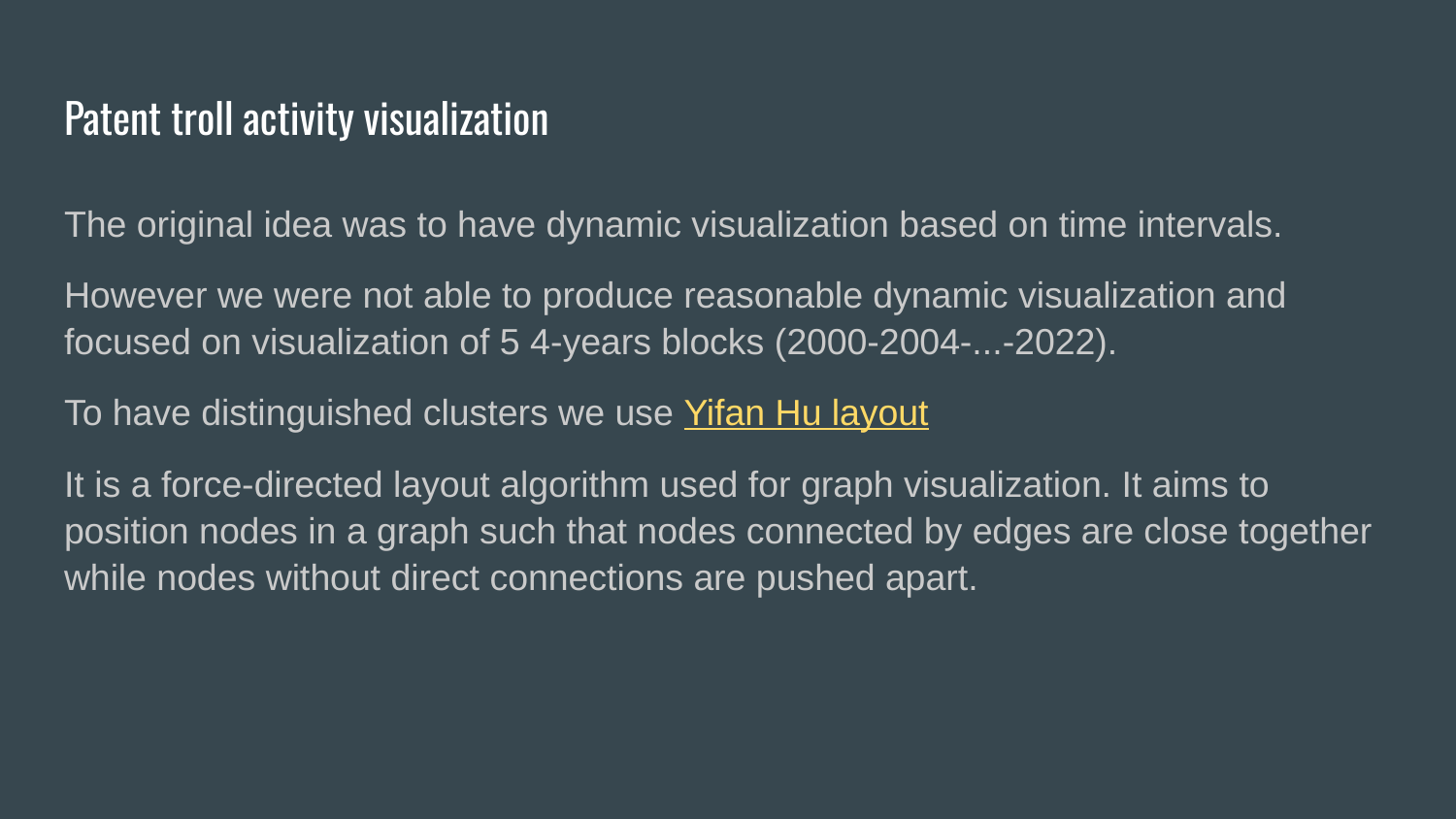

# Patent troll activity visualization
The original idea was to have dynamic visualization based on time intervals.
However we were not able to produce reasonable dynamic visualization and focused on visualization of 5 4-years blocks (2000-2004-...-2022).
To have distinguished clusters we use Yifan Hu layout
It is a force-directed layout algorithm used for graph visualization. It aims to position nodes in a graph such that nodes connected by edges are close together while nodes without direct connections are pushed apart.